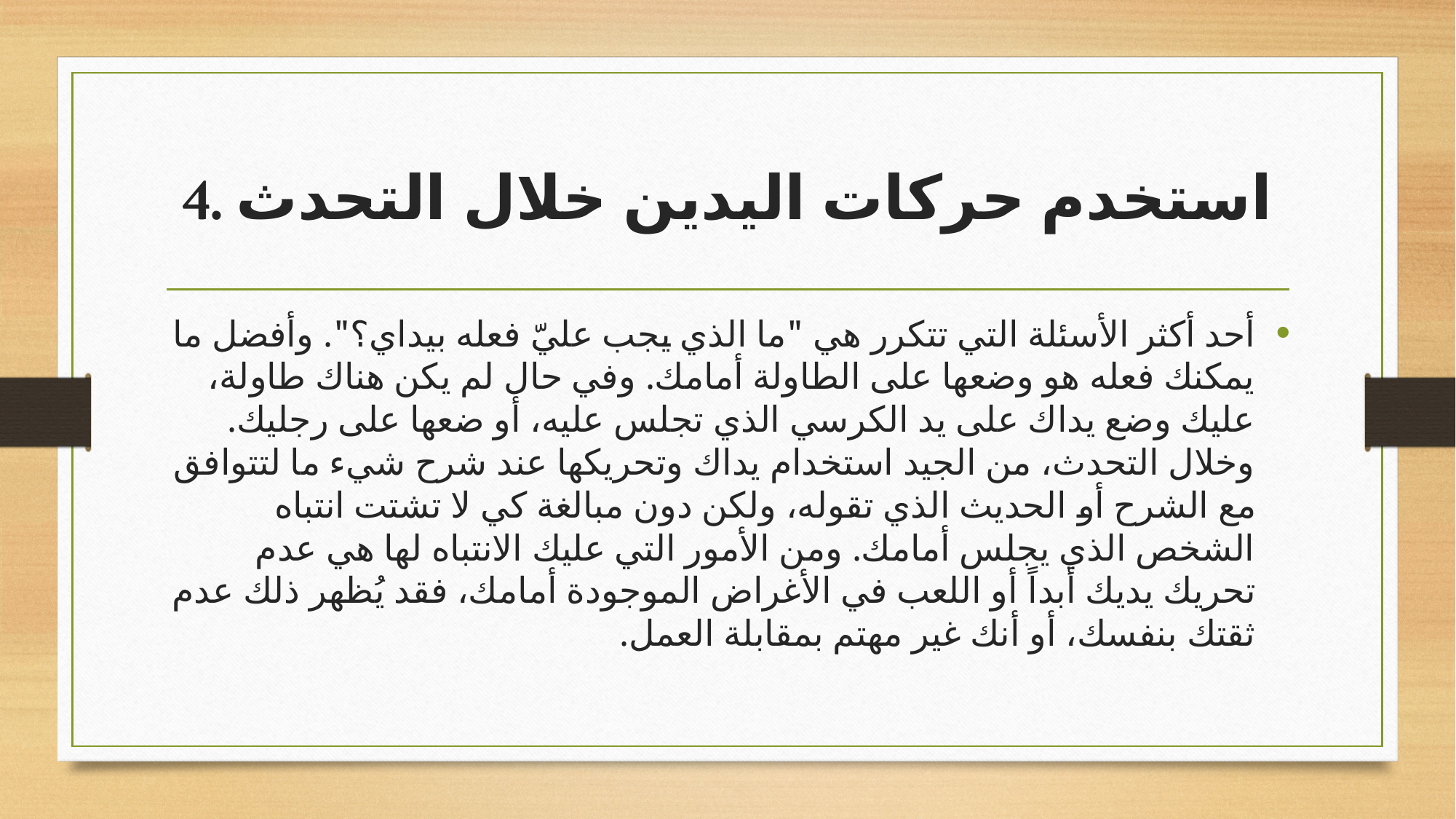

# 4. استخدم حركات اليدين خلال التحدث
أحد أكثر الأسئلة التي تتكرر هي "ما الذي يجب عليّ فعله بيداي؟". وأفضل ما يمكنك فعله هو وضعها على الطاولة أمامك. وفي حال لم يكن هناك طاولة، عليك وضع يداك على يد الكرسي الذي تجلس عليه، أو ضعها على رجليك. وخلال التحدث، من الجيد استخدام يداك وتحريكها عند شرح شيء ما لتتوافق مع الشرح أو الحديث الذي تقوله، ولكن دون مبالغة كي لا تشتت انتباه الشخص الذي يجلس أمامك. ومن الأمور التي عليك الانتباه لها هي عدم تحريك يديك أبداً أو اللعب في الأغراض الموجودة أمامك، فقد يُظهر ذلك عدم ثقتك بنفسك، أو أنك غير مهتم بمقابلة العمل.